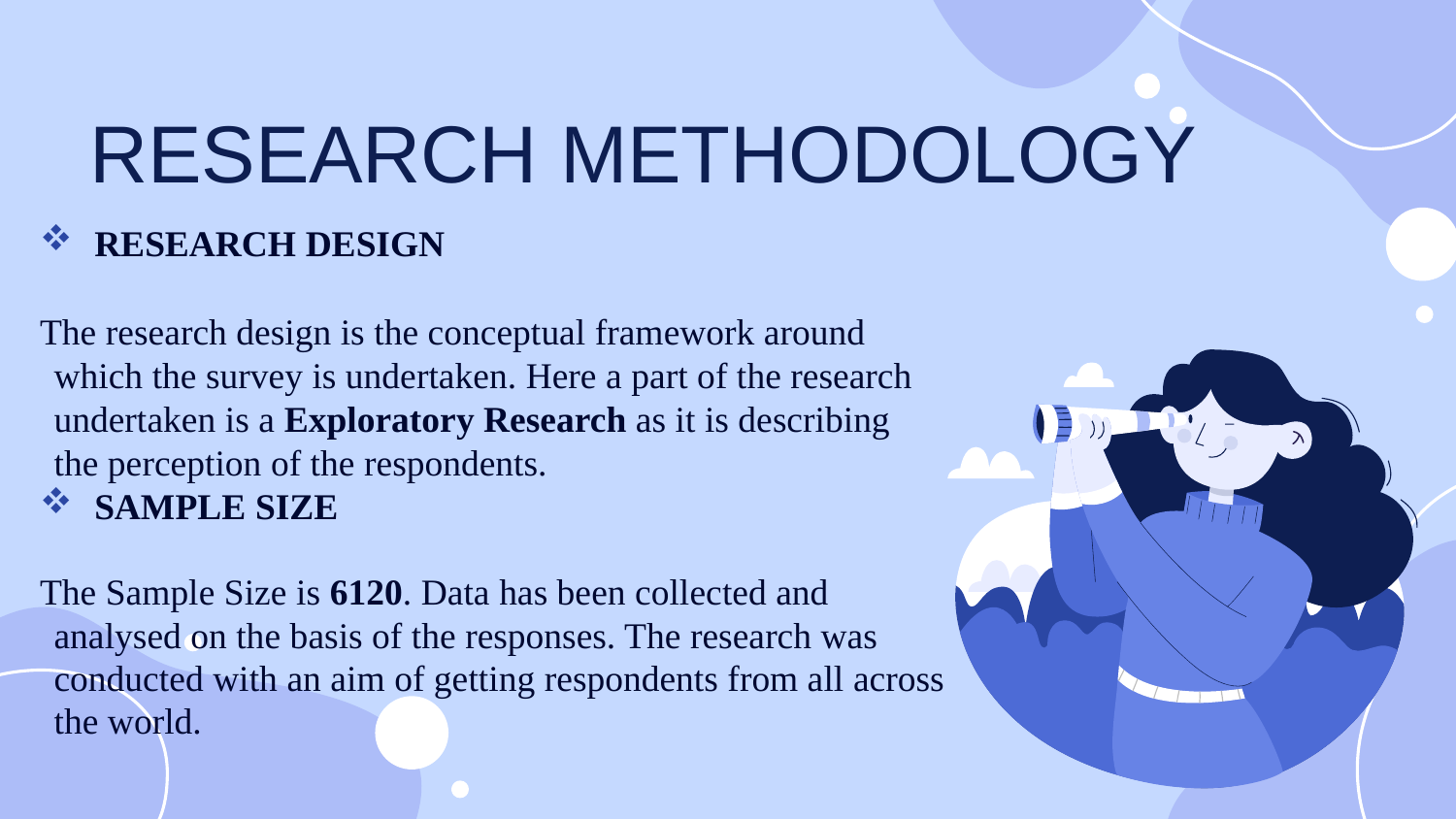

# RESEARCH METHODOLOGY

RESEARCH DESIGN

The research design is the conceptual framework around which the survey is undertaken. Here a part of the research undertaken is a Exploratory Research as it is describing the perception of the respondents.
SAMPLE SIZE

The Sample Size is 6120. Data has been collected and analysed on the basis of the responses. The research was conducted with an aim of getting respondents from all across the world.